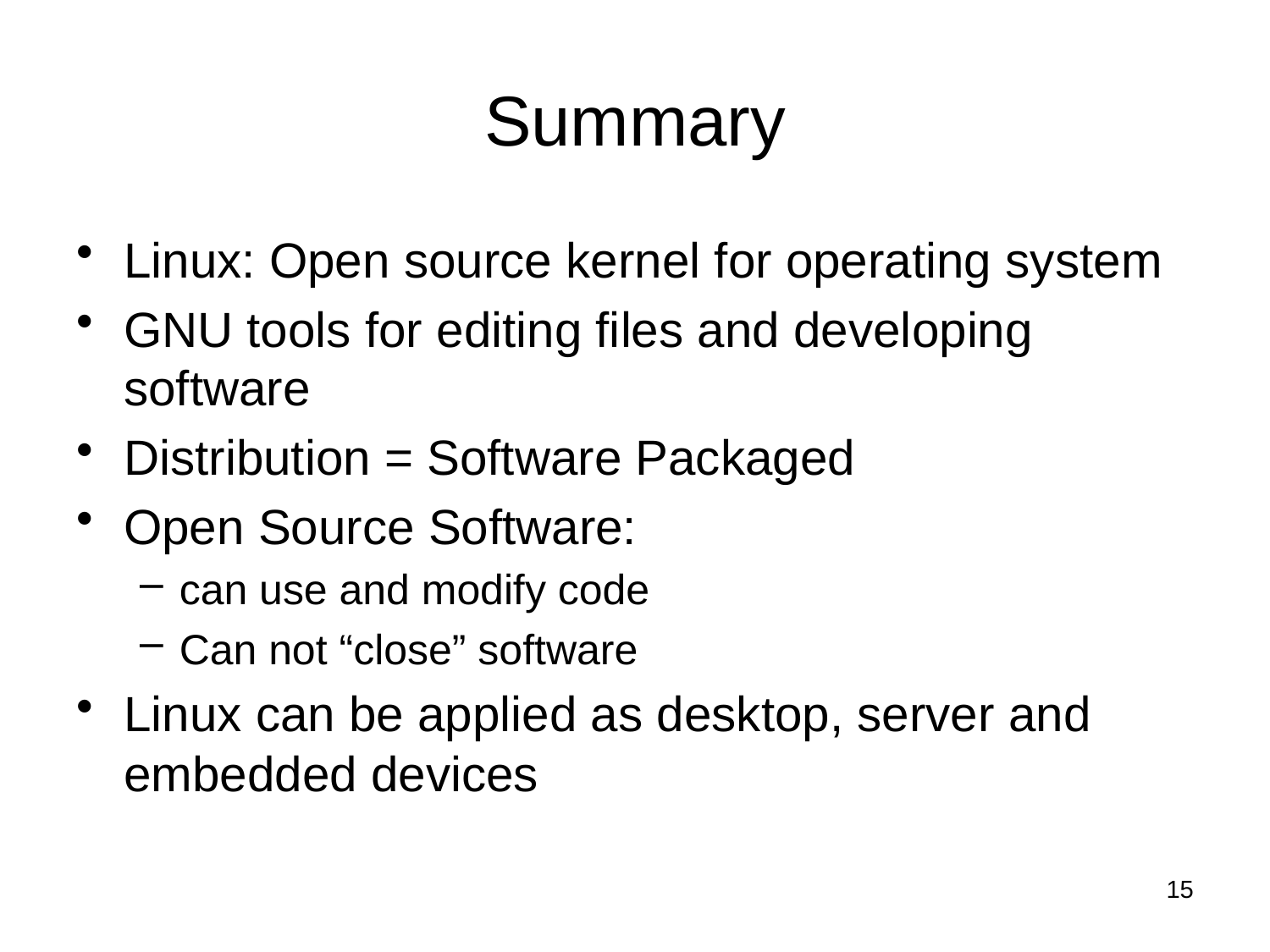

# Summary
Linux: Open source kernel for operating system
GNU tools for editing files and developing software
Distribution = Software Packaged
Open Source Software:
can use and modify code
Can not “close” software
Linux can be applied as desktop, server and embedded devices
15